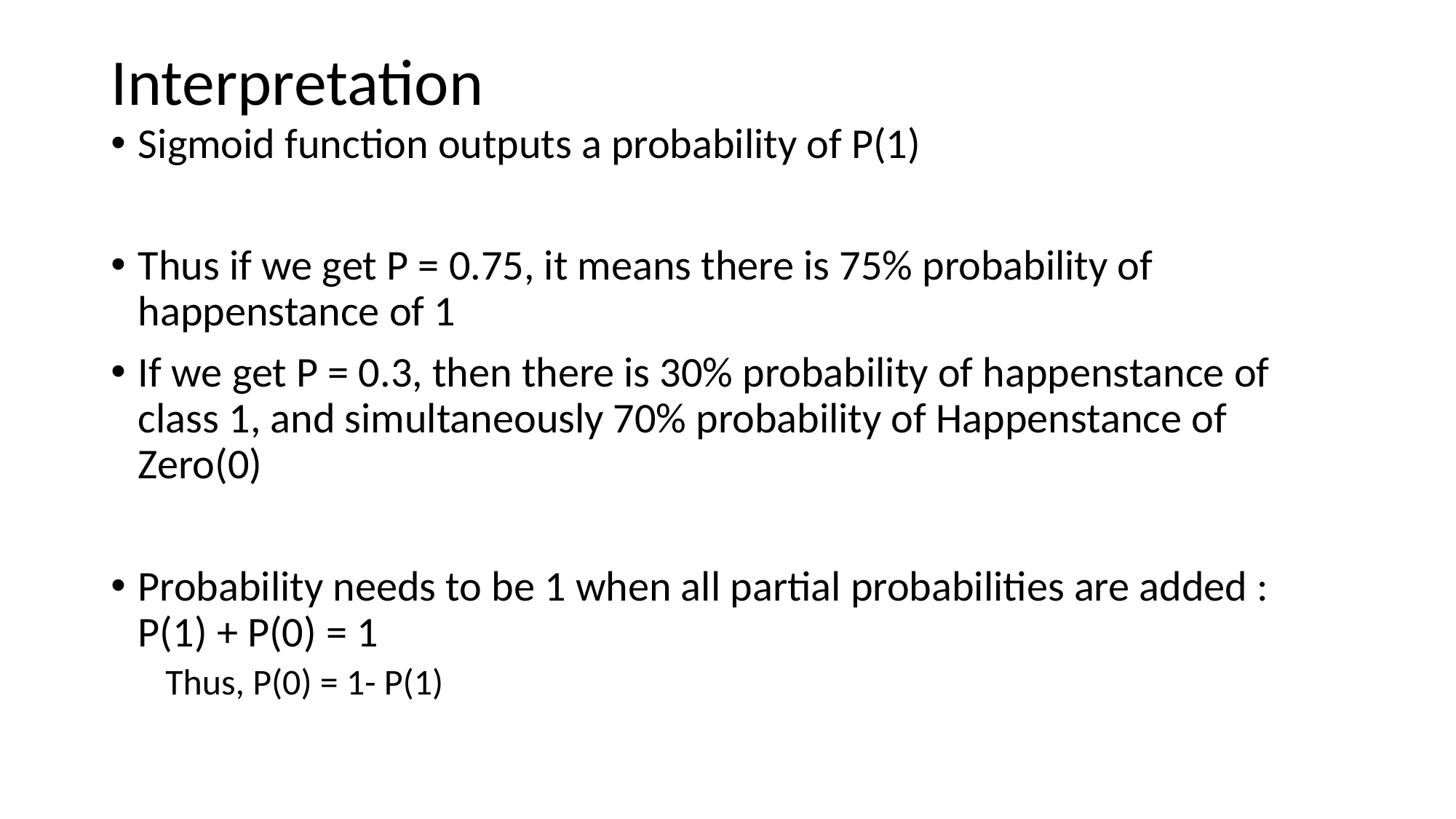

# Interpretation
Sigmoid function outputs a probability of P(1)

Thus if we get P = 0.75, it means there is 75% probability of happenstance of 1
If we get P = 0.3, then there is 30% probability of happenstance of class 1, and simultaneously 70% probability of Happenstance of Zero(0)

Probability needs to be 1 when all partial probabilities are added : P(1) + P(0) = 1
Thus, P(0) = 1- P(1)